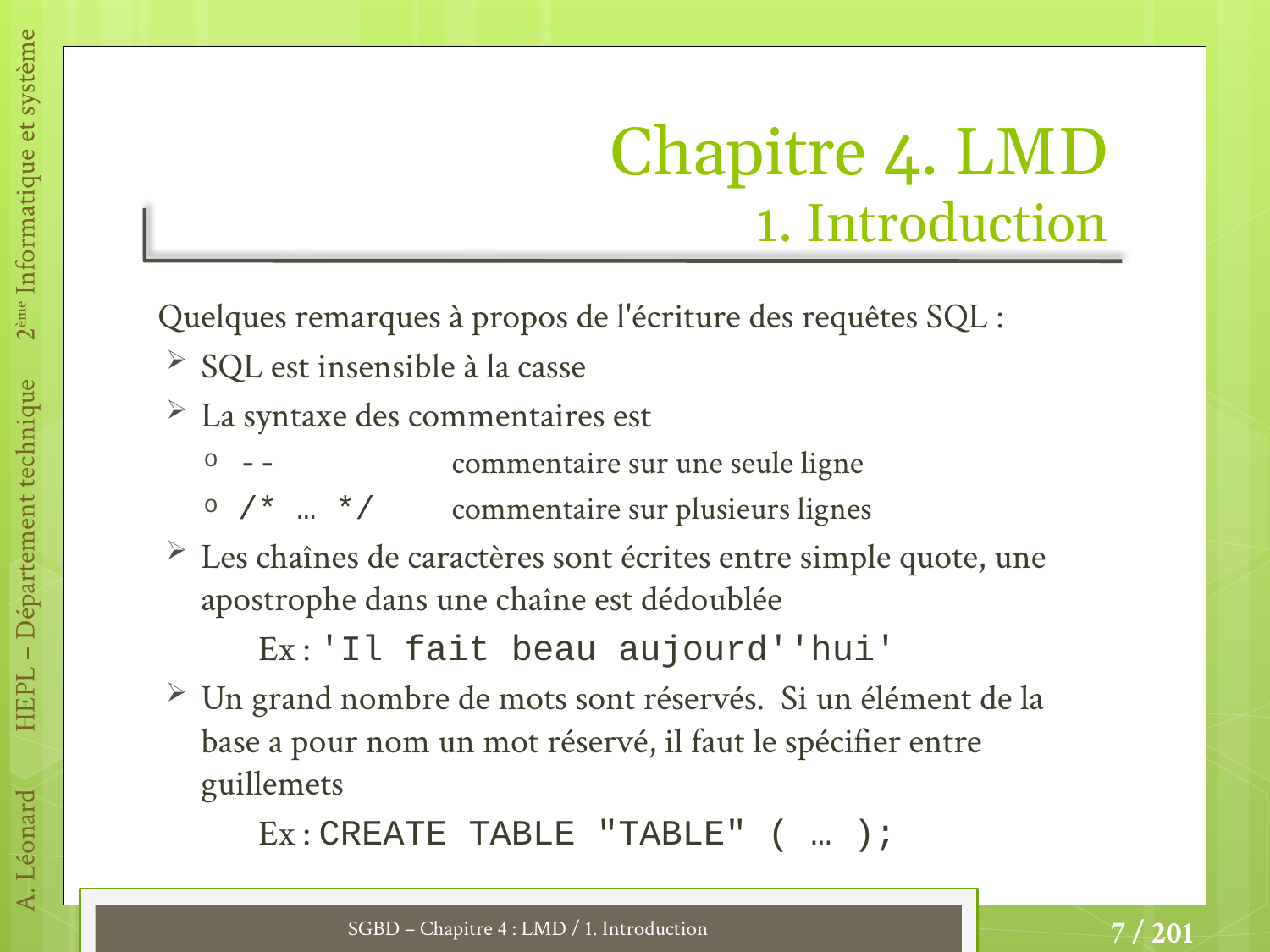

# Chapitre 4. LMD 1. Introduction
Quelques remarques à propos de l'écriture des requêtes SQL :
SQL est insensible à la casse
La syntaxe des commentaires est
-- 	    	commentaire sur une seule ligne
/* … */		commentaire sur plusieurs lignes
Les chaînes de caractères sont écrites entre simple quote, une apostrophe dans une chaîne est dédoublée
Ex : 'Il fait beau aujourd''hui'
Un grand nombre de mots sont réservés.  Si un élément de la base a pour nom un mot réservé, il faut le spécifier entre guillemets
Ex : CREATE TABLE "TABLE" ( … );
SGBD – Chapitre 4 : LMD / 1. Introduction